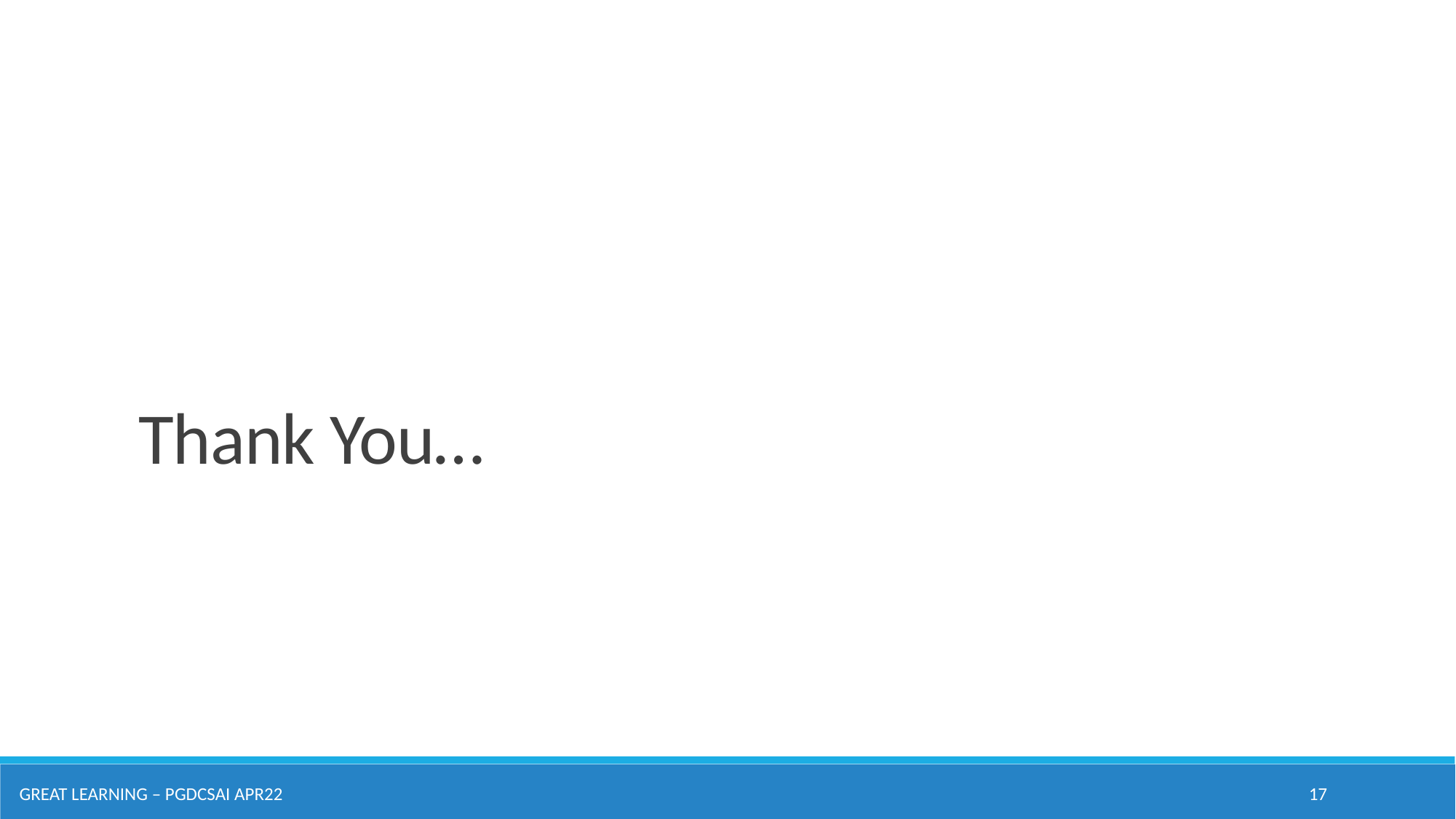

Thank You…
Great Learning – PGDCSAI APR22
17